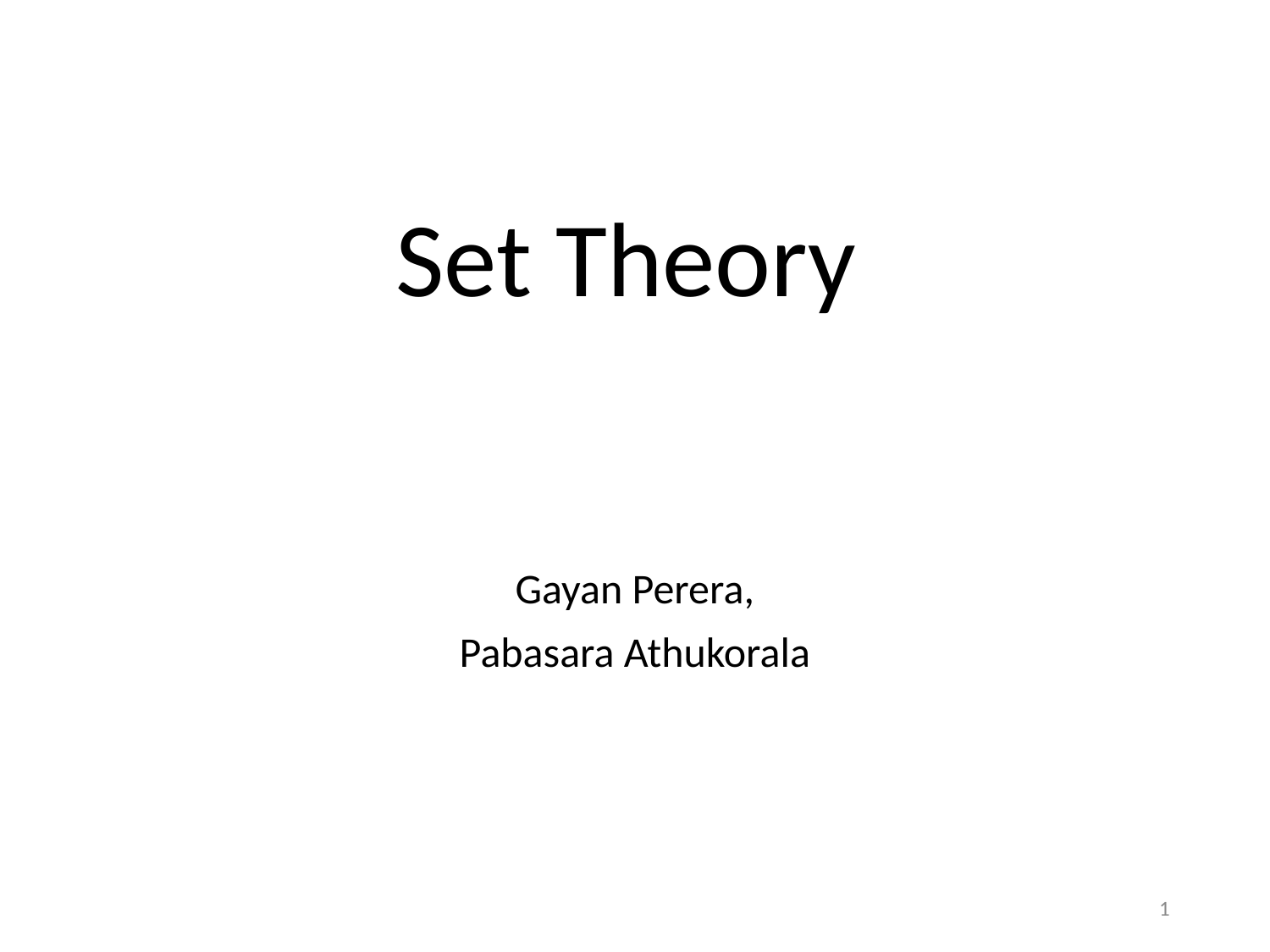

# Set Theory
Gayan Perera,
Pabasara Athukorala

1